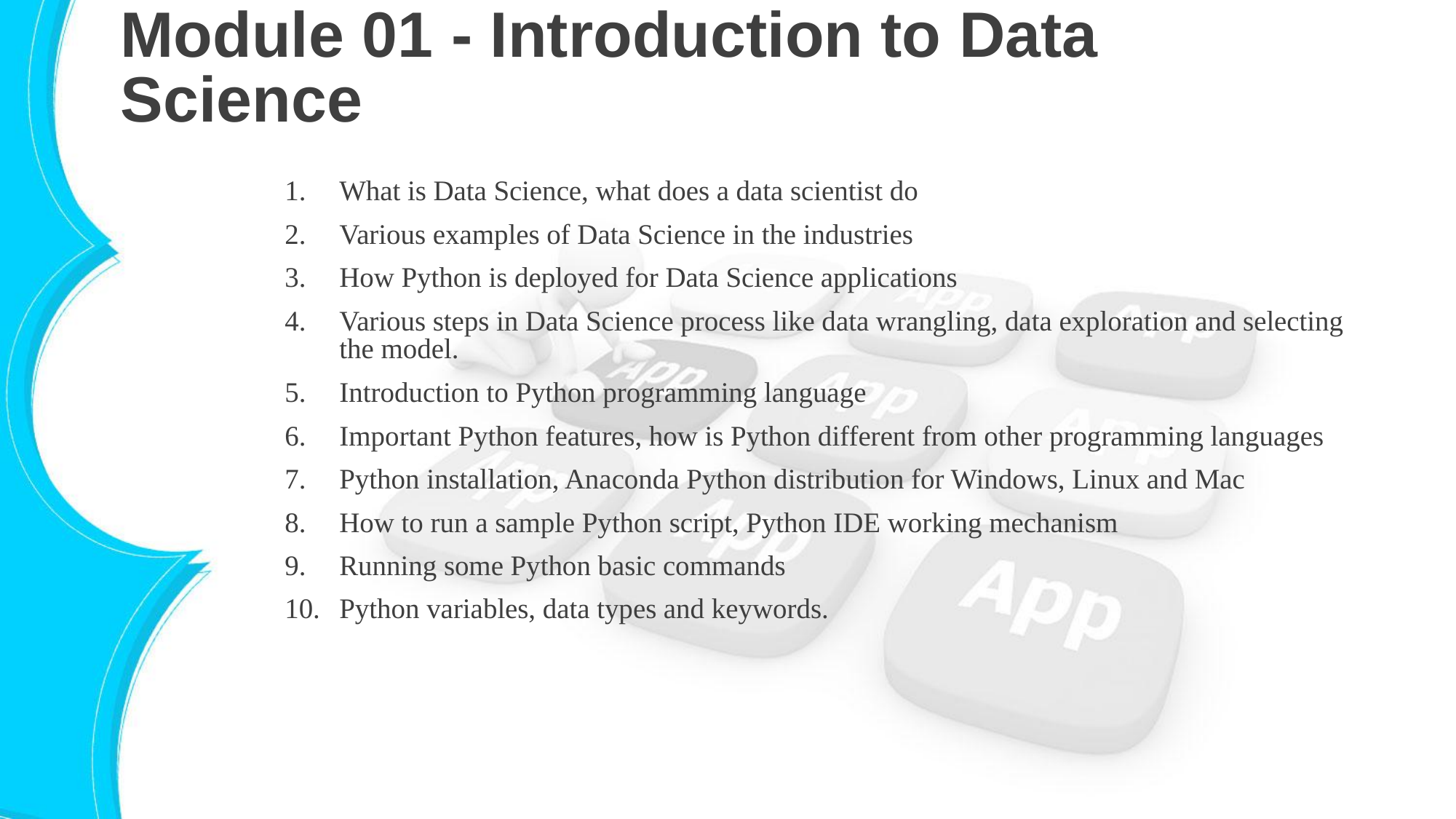

# Module 01 - Introduction to Data Science
What is Data Science, what does a data scientist do
Various examples of Data Science in the industries
How Python is deployed for Data Science applications
Various steps in Data Science process like data wrangling, data exploration and selecting the model.
Introduction to Python programming language
Important Python features, how is Python different from other programming languages
Python installation, Anaconda Python distribution for Windows, Linux and Mac
How to run a sample Python script, Python IDE working mechanism
Running some Python basic commands
Python variables, data types and keywords.